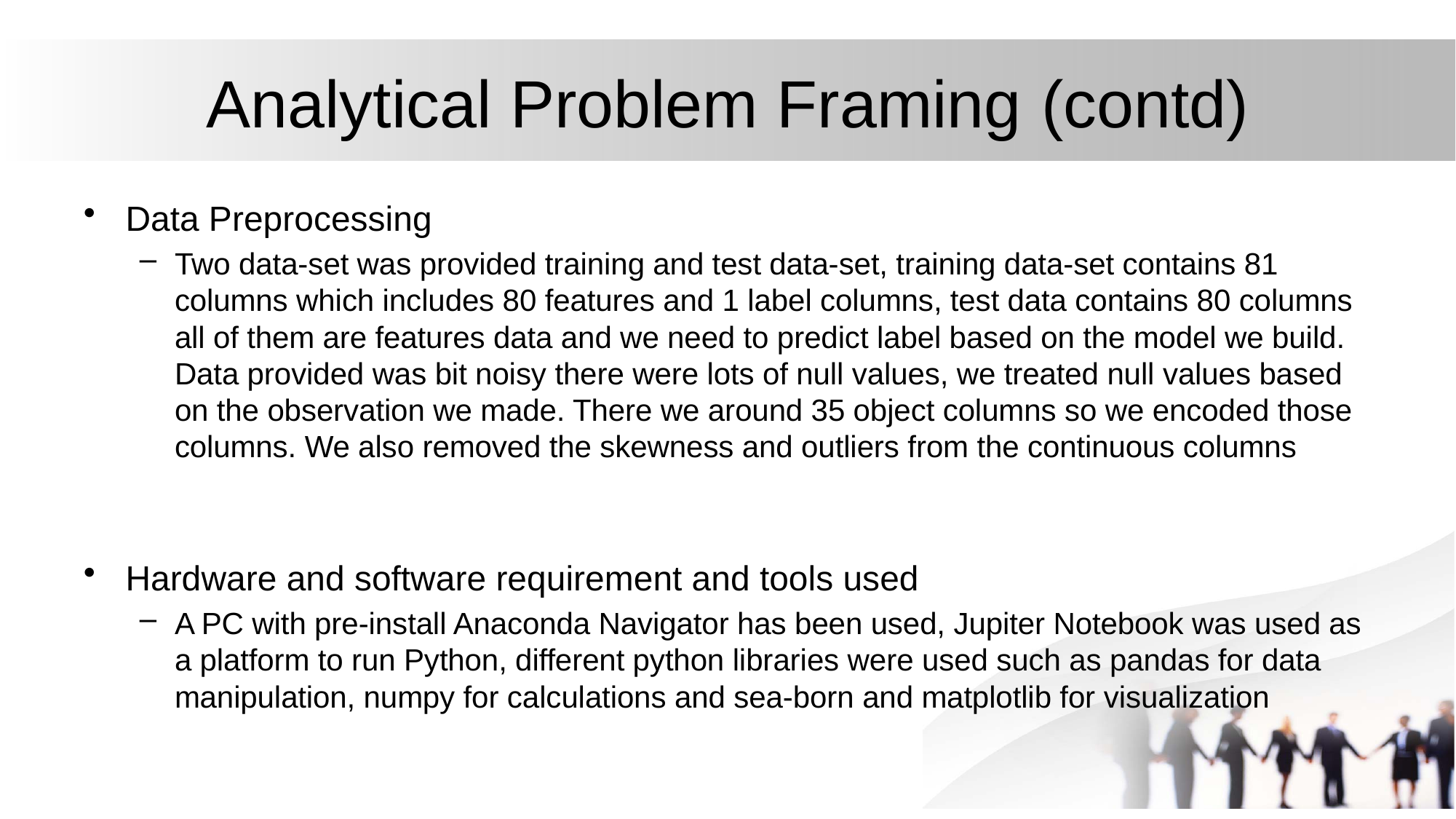

# Analytical Problem Framing (contd)
Data Preprocessing
Two data-set was provided training and test data-set, training data-set contains 81 columns which includes 80 features and 1 label columns, test data contains 80 columns all of them are features data and we need to predict label based on the model we build. Data provided was bit noisy there were lots of null values, we treated null values based on the observation we made. There we around 35 object columns so we encoded those columns. We also removed the skewness and outliers from the continuous columns

Hardware and software requirement and tools used
A PC with pre-install Anaconda Navigator has been used, Jupiter Notebook was used as a platform to run Python, different python libraries were used such as pandas for data manipulation, numpy for calculations and sea-born and matplotlib for visualization